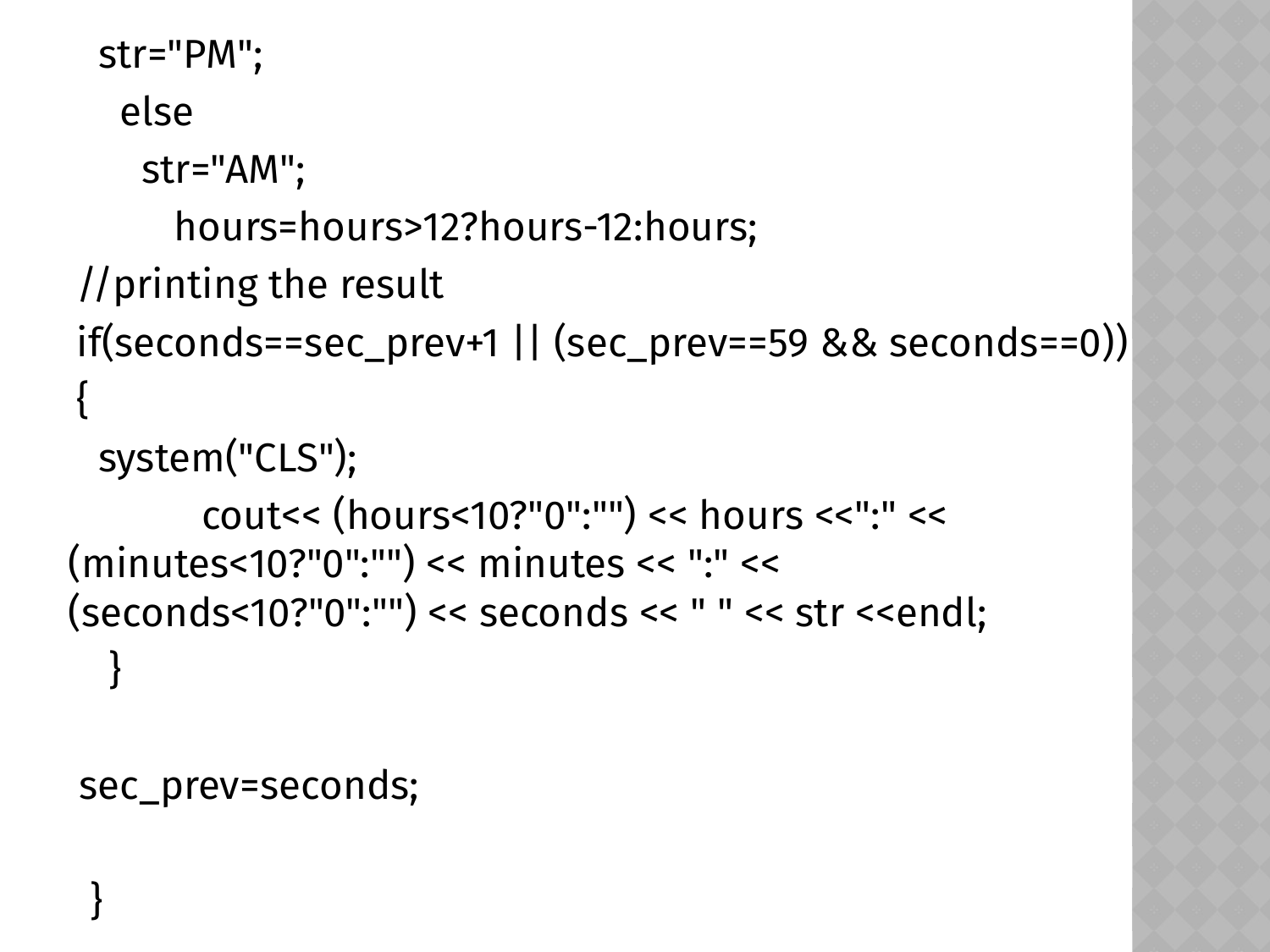

str="PM";
        else
          str="AM";
             hours=hours>12?hours-12:hours;
    //printing the result
    if(seconds==sec_prev+1 || (sec_prev==59 && seconds==0))
    {
      system("CLS");
    	  cout<< (hours<10?"0":"") << hours <<":" << 	           		(minutes<10?"0":"") << minutes << ":" <<         	      		 (seconds<10?"0":"") << seconds << " " << str <<endl;
       }

   	 sec_prev=seconds;

	  }
#